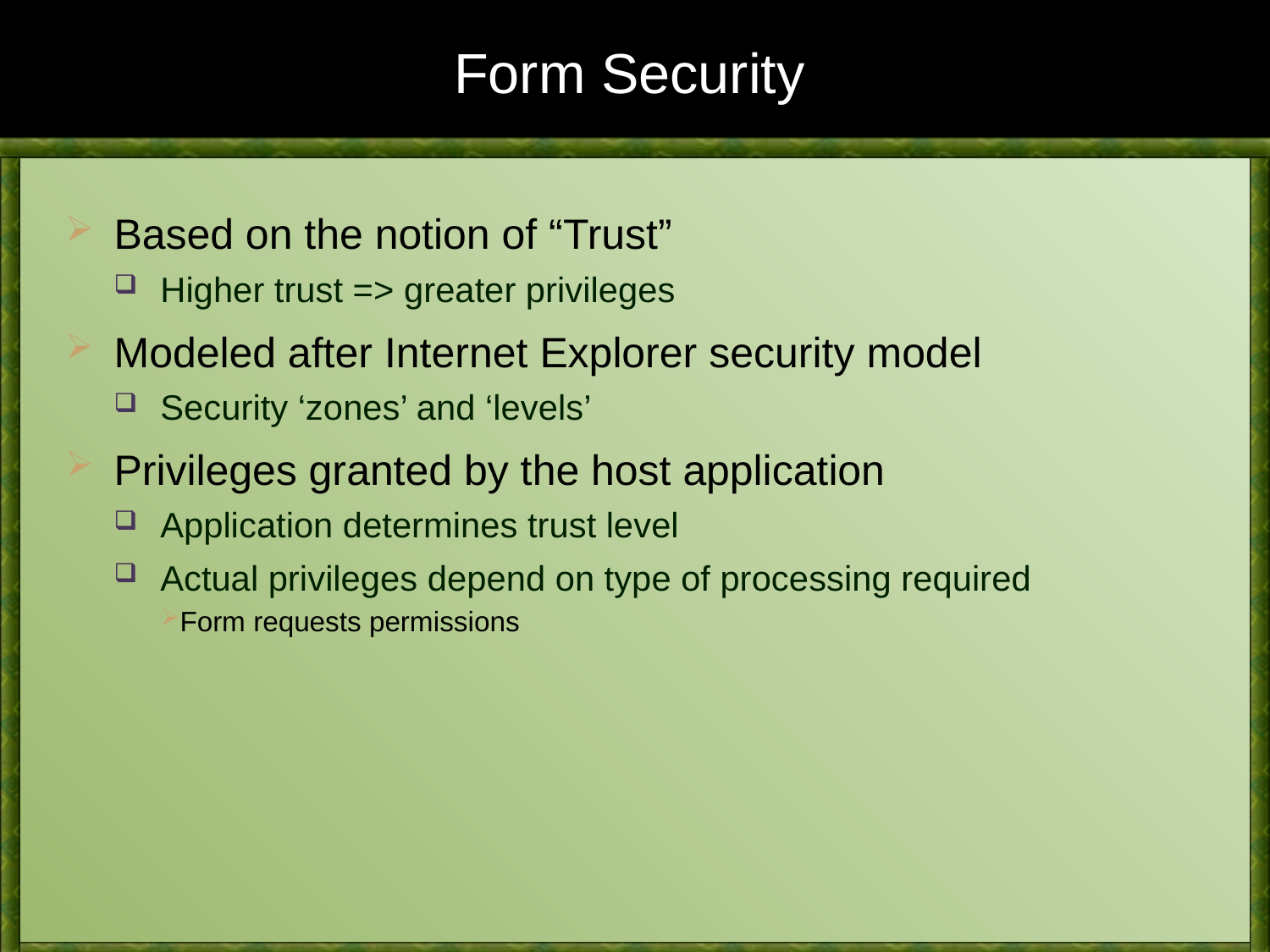

# Form Security
Based on the notion of “Trust”
Higher trust => greater privileges
Modeled after Internet Explorer security model
Security ‘zones’ and ‘levels’
Privileges granted by the host application
Application determines trust level
Actual privileges depend on type of processing required
Form requests permissions